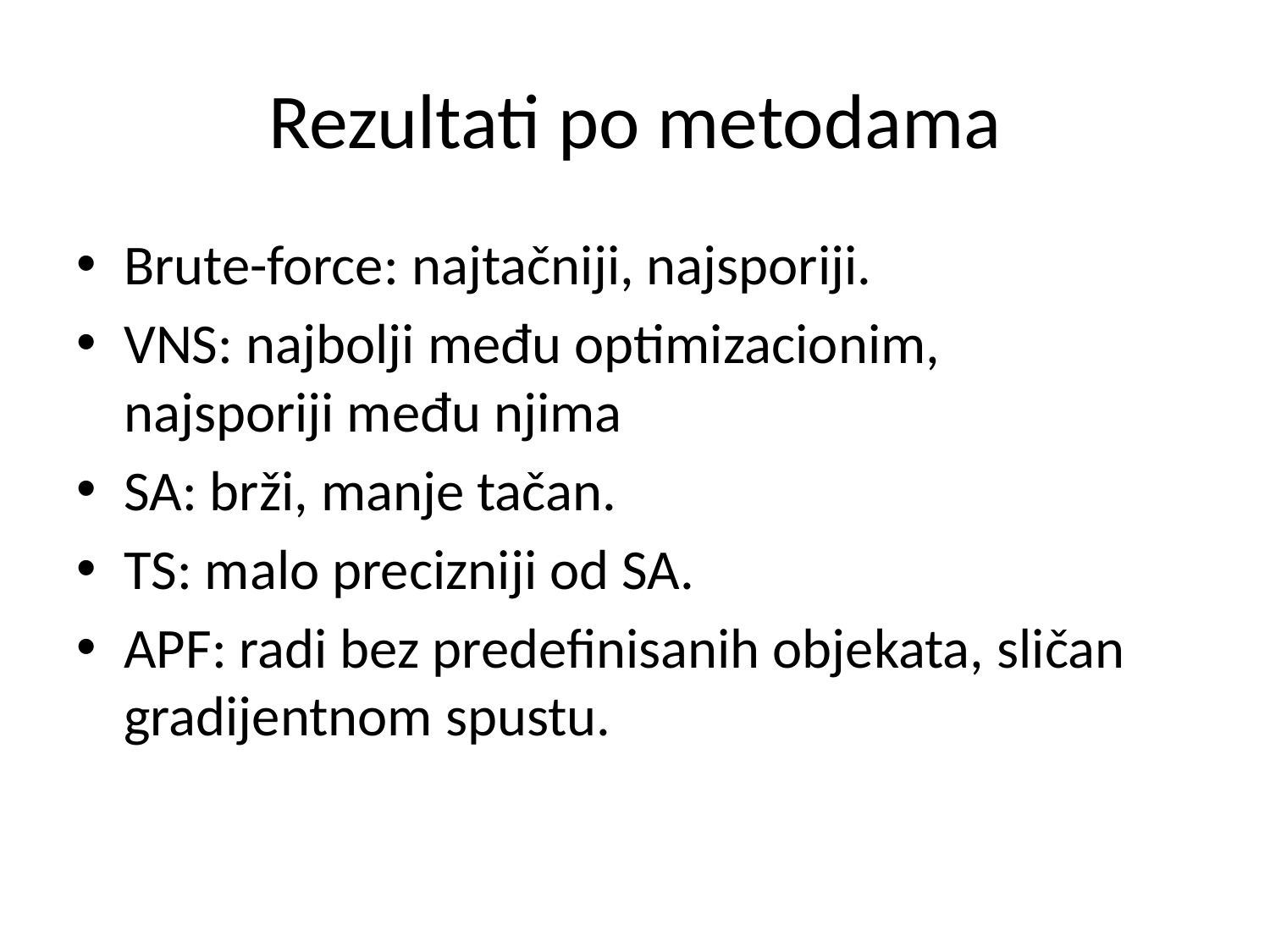

# Rezultati po metodama
Brute-force: najtačniji, najsporiji.
VNS: najbolji među optimizacionim, 		najsporiji među njima
SA: brži, manje tačan.
TS: malo precizniji od SA.
APF: radi bez predefinisanih objekata, sličan gradijentnom spustu.